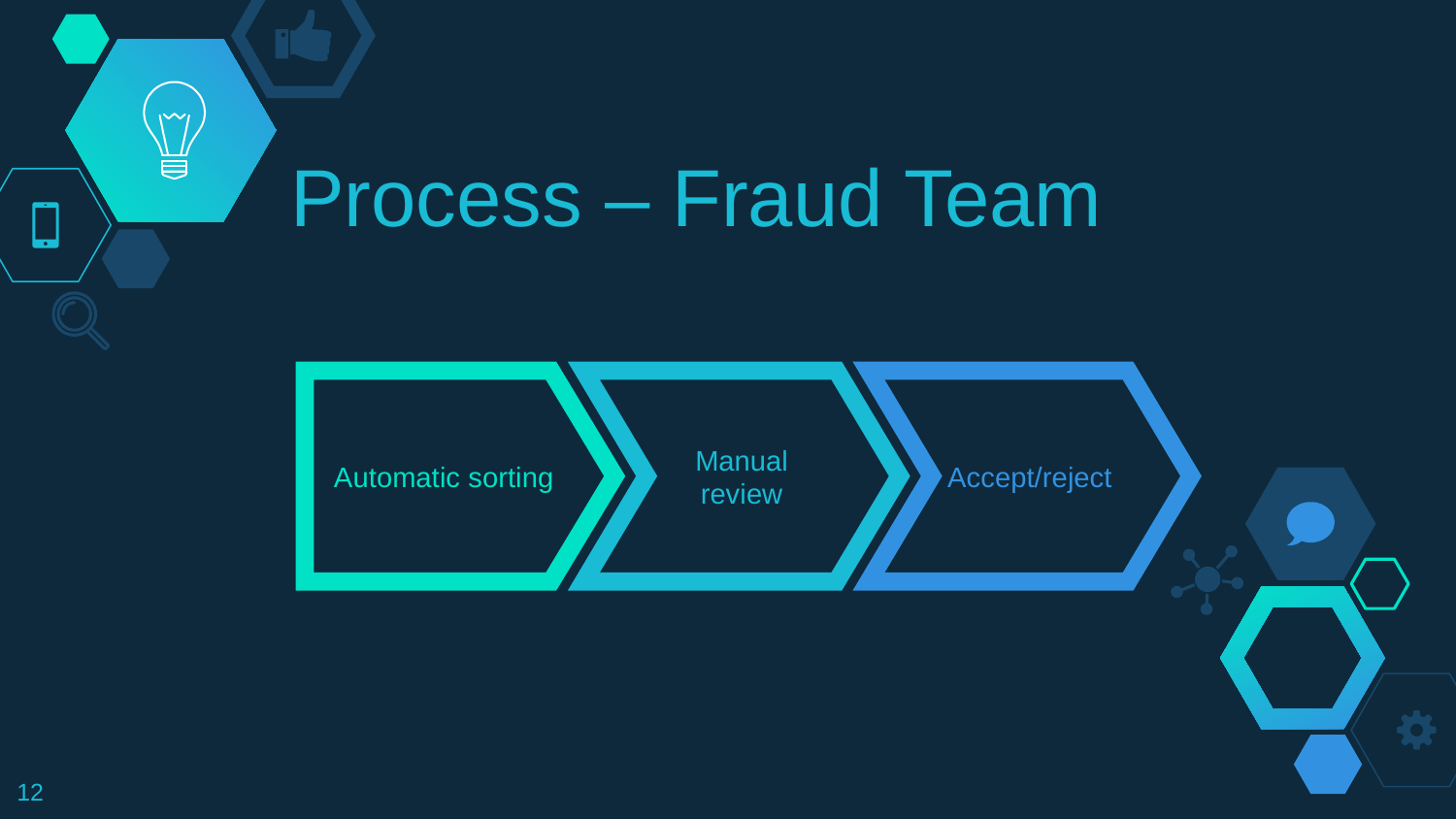

# Process – Fraud Team
Automatic sorting
Manual review
Accept/reject
12